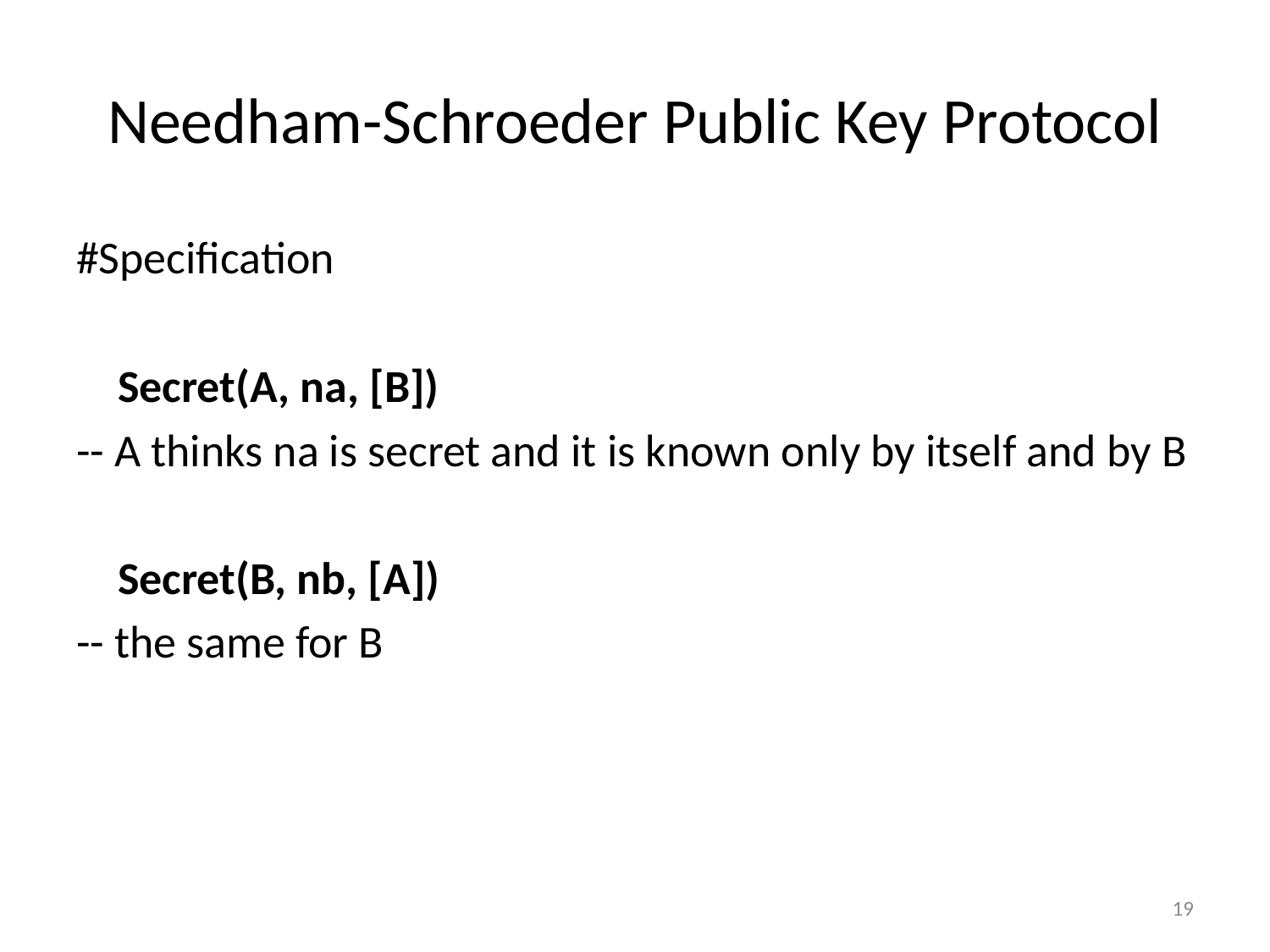

# Needham-Schroeder Public Key Protocol
#Specification

	Secret(A, na, [B])
-- A thinks na is secret and it is known only by itself and by B

	Secret(B, nb, [A])
-- the same for B

19